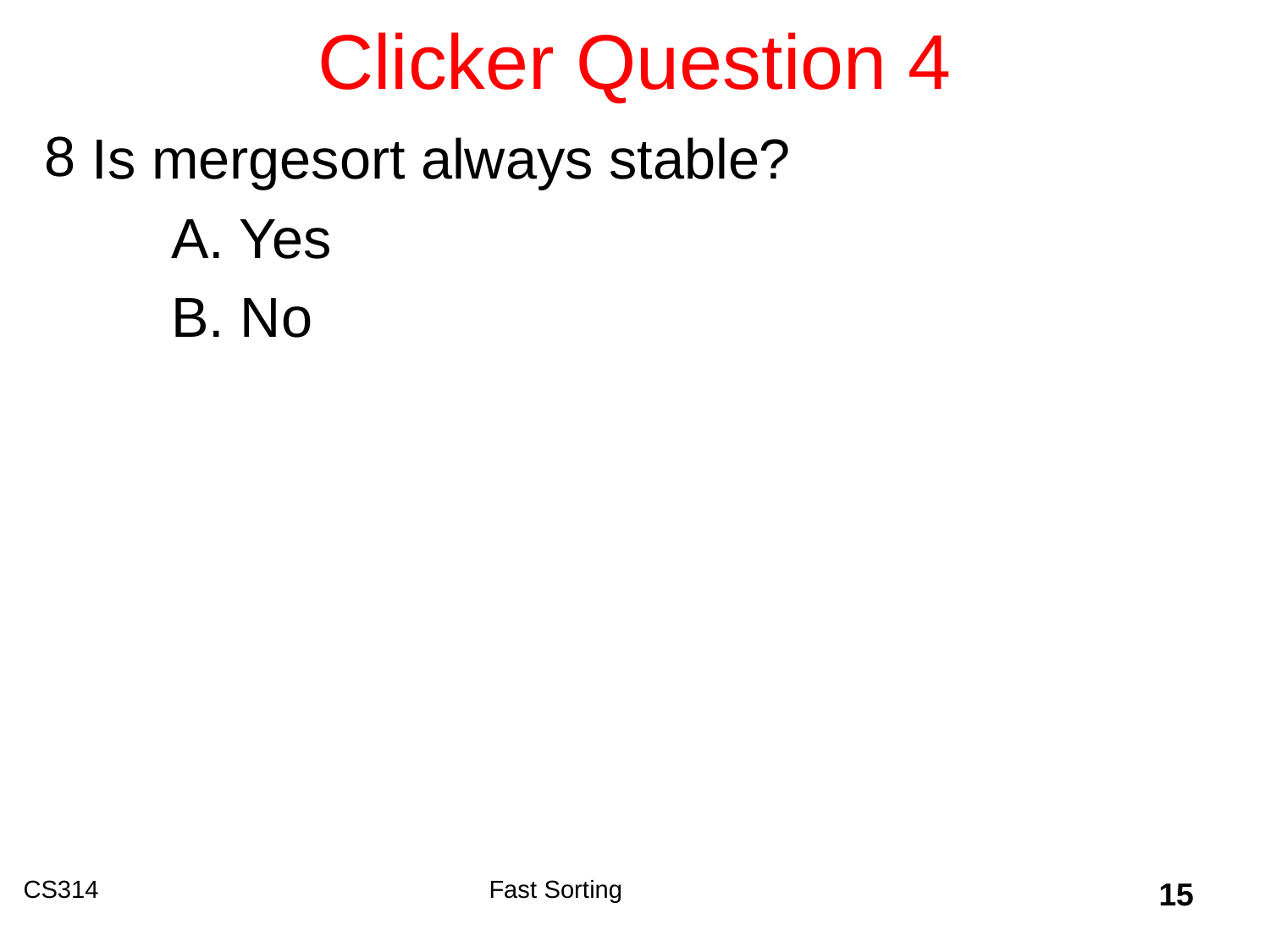

# Clicker Question 4
Is mergesort always stable?
	A. Yes
	B. No
CS314
Fast Sorting
15